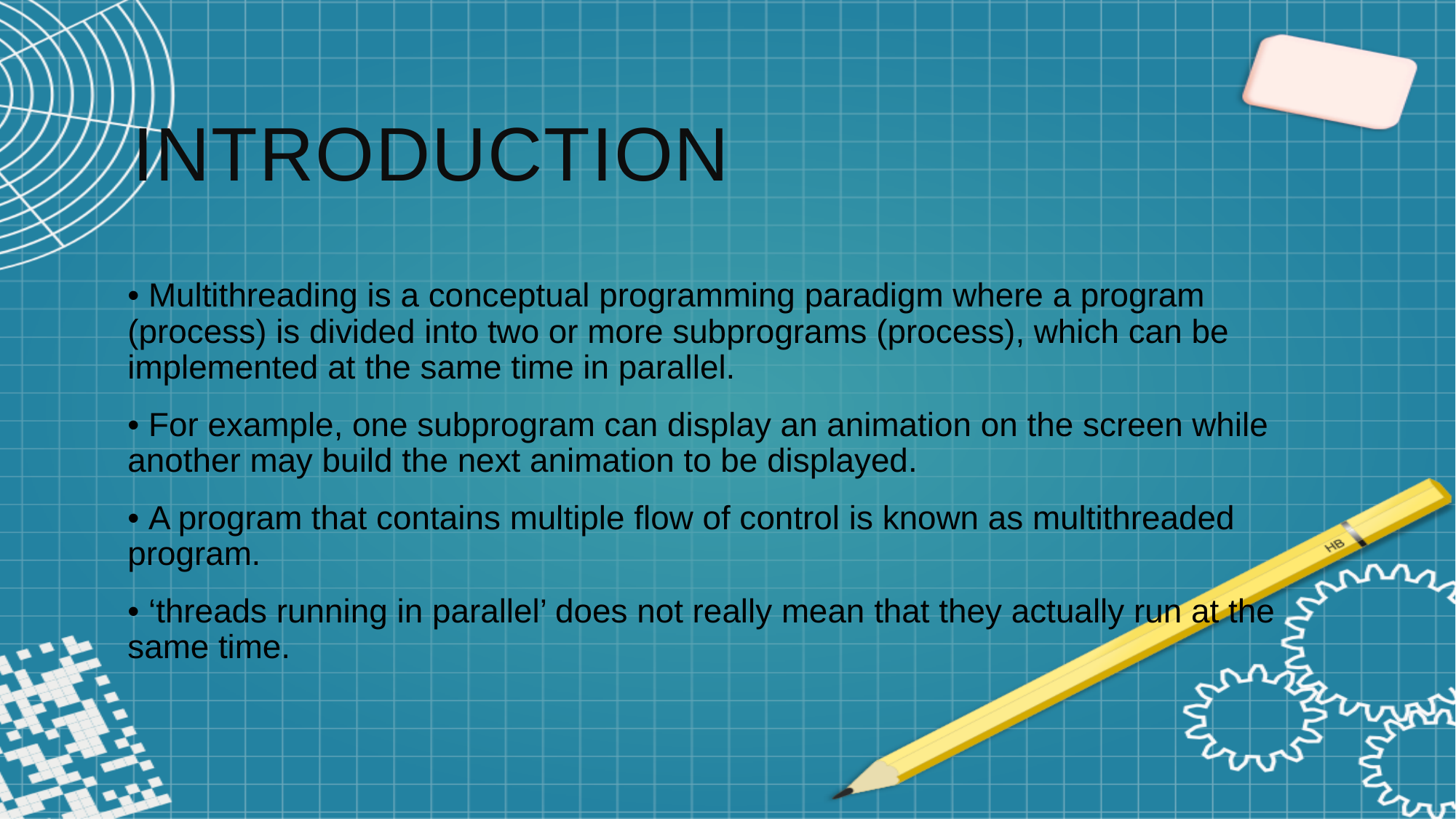

Introduction
• Multithreading is a conceptual programming paradigm where a program (process) is divided into two or more subprograms (process), which can be implemented at the same time in parallel.
• For example, one subprogram can display an animation on the screen while another may build the next animation to be displayed.
• A program that contains multiple flow of control is known as multithreaded program.
• ‘threads running in parallel’ does not really mean that they actually run at the same time.